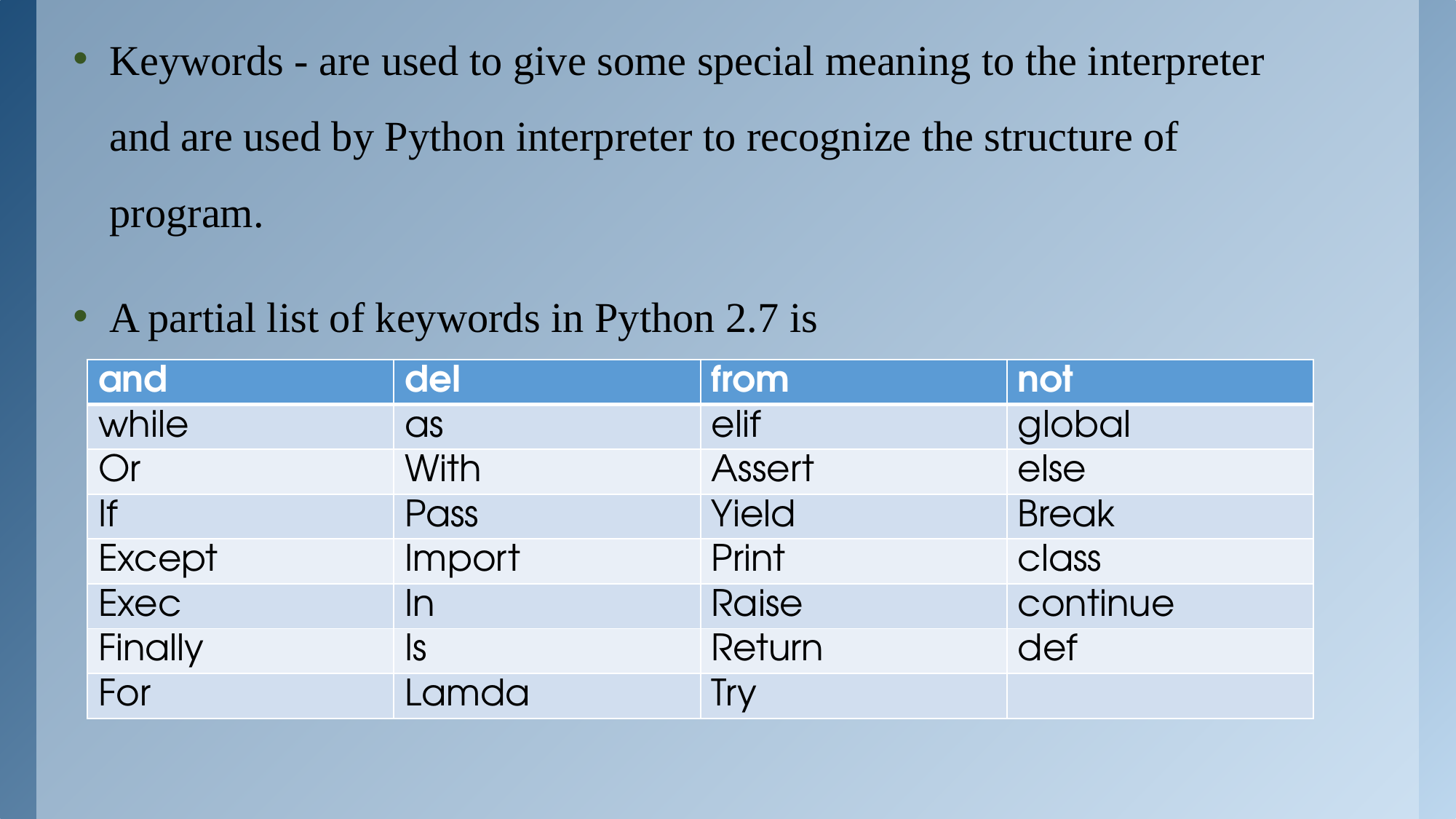

Keywords - are used to give some special meaning to the interpreter and are used by Python interpreter to recognize the structure of program.
A partial list of keywords in Python 2.7 is

| and | del | from | not |
| --- | --- | --- | --- |
| while | as | elif | global |
| Or | With | Assert | else |
| If | Pass | Yield | Break |
| Except | Import | Print | class |
| Exec | In | Raise | continue |
| Finally | Is | Return | def |
| For | Lamda | Try |  |